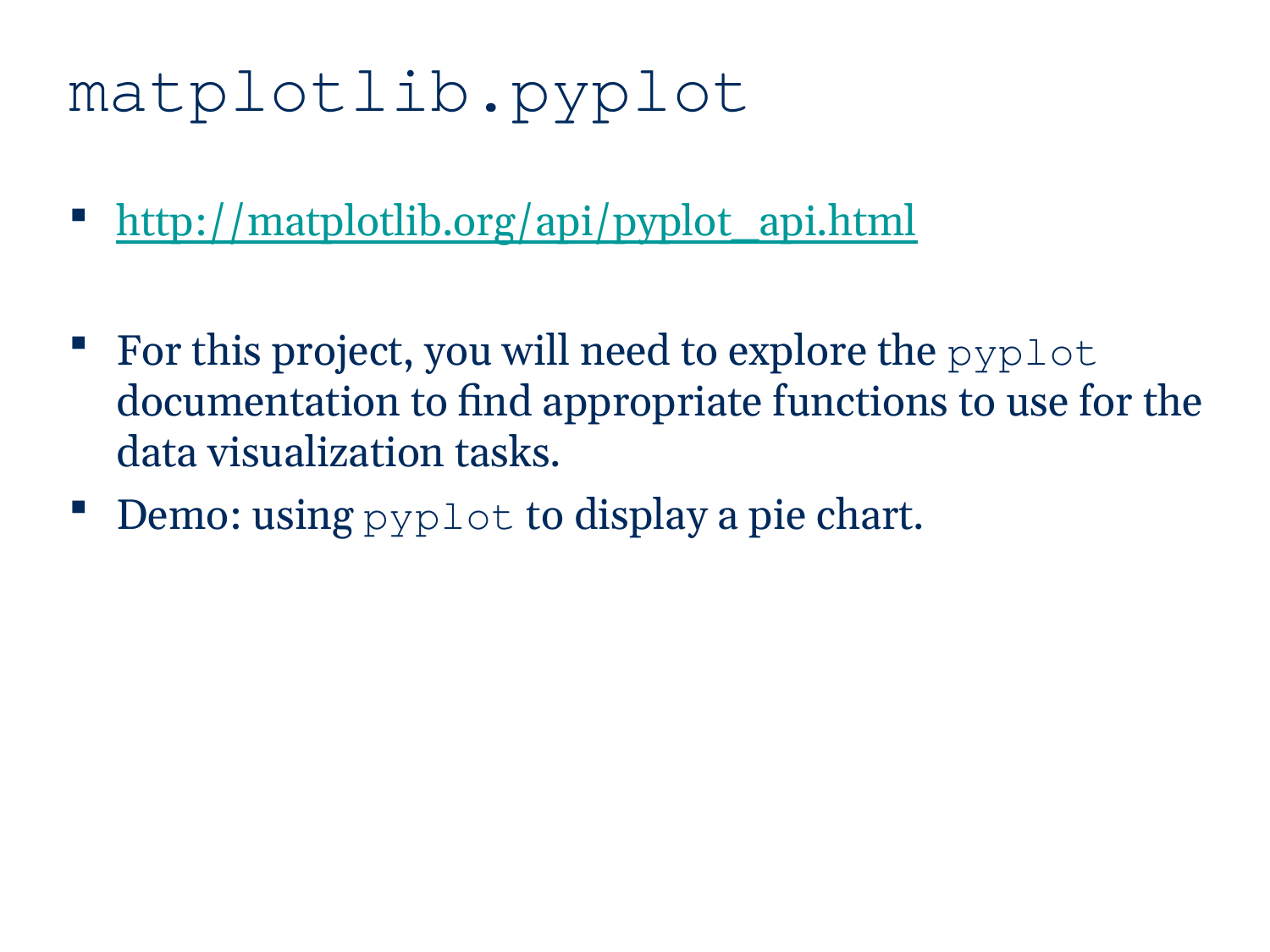

# matplotlib.pyplot
http://matplotlib.org/api/pyplot_api.html

For this project, you will need to explore the pyplot documentation to find appropriate functions to use for the data visualization tasks.
Demo: using pyplot to display a pie chart.

9